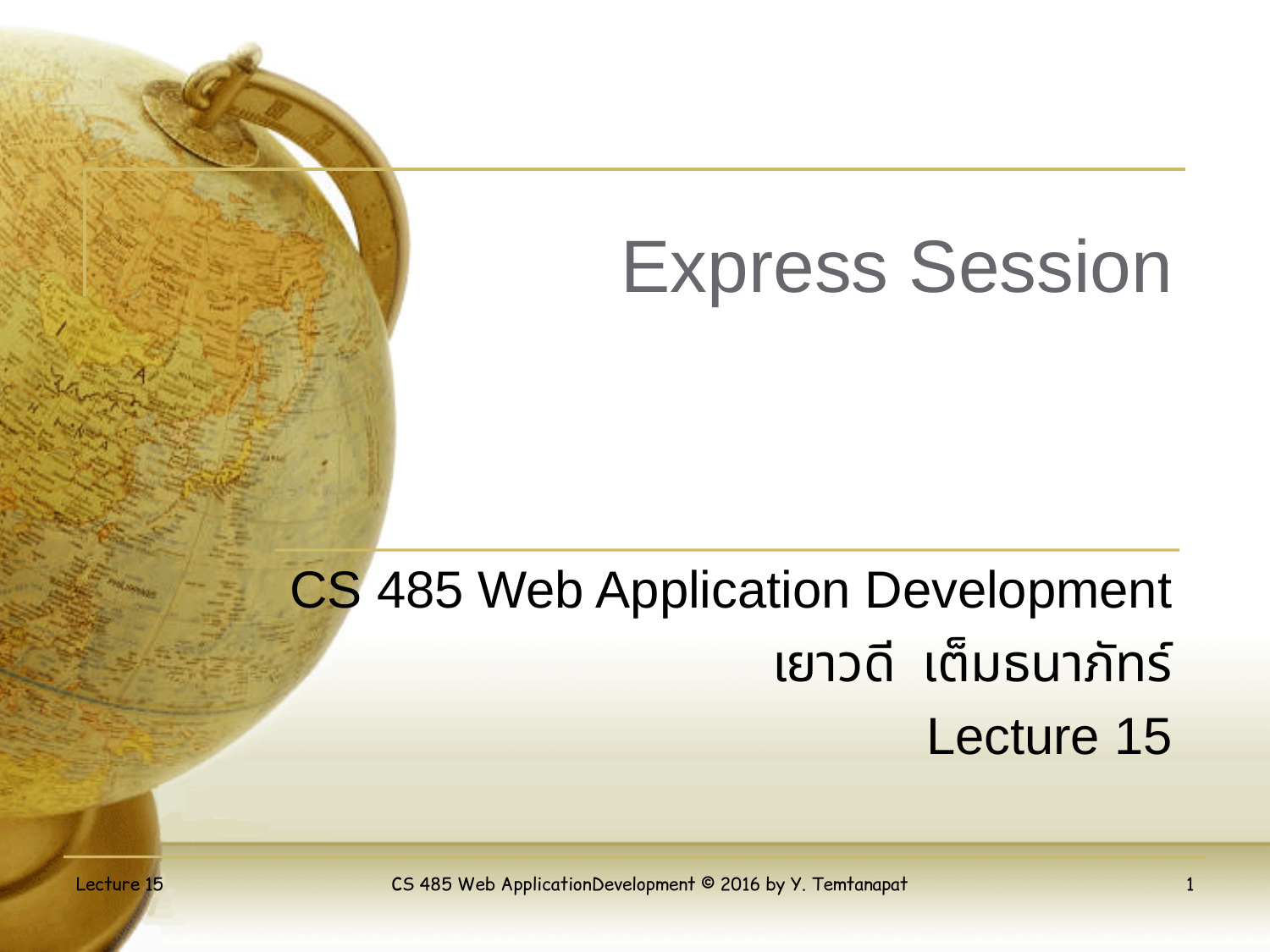

# Express Session
CS 485 Web Application Development
เยาวดี  เต็มธนาภัทร์
Lecture 15
Lecture 15
CS 485 Web ApplicationDevelopment © 2016 by Y. Temtanapat
1